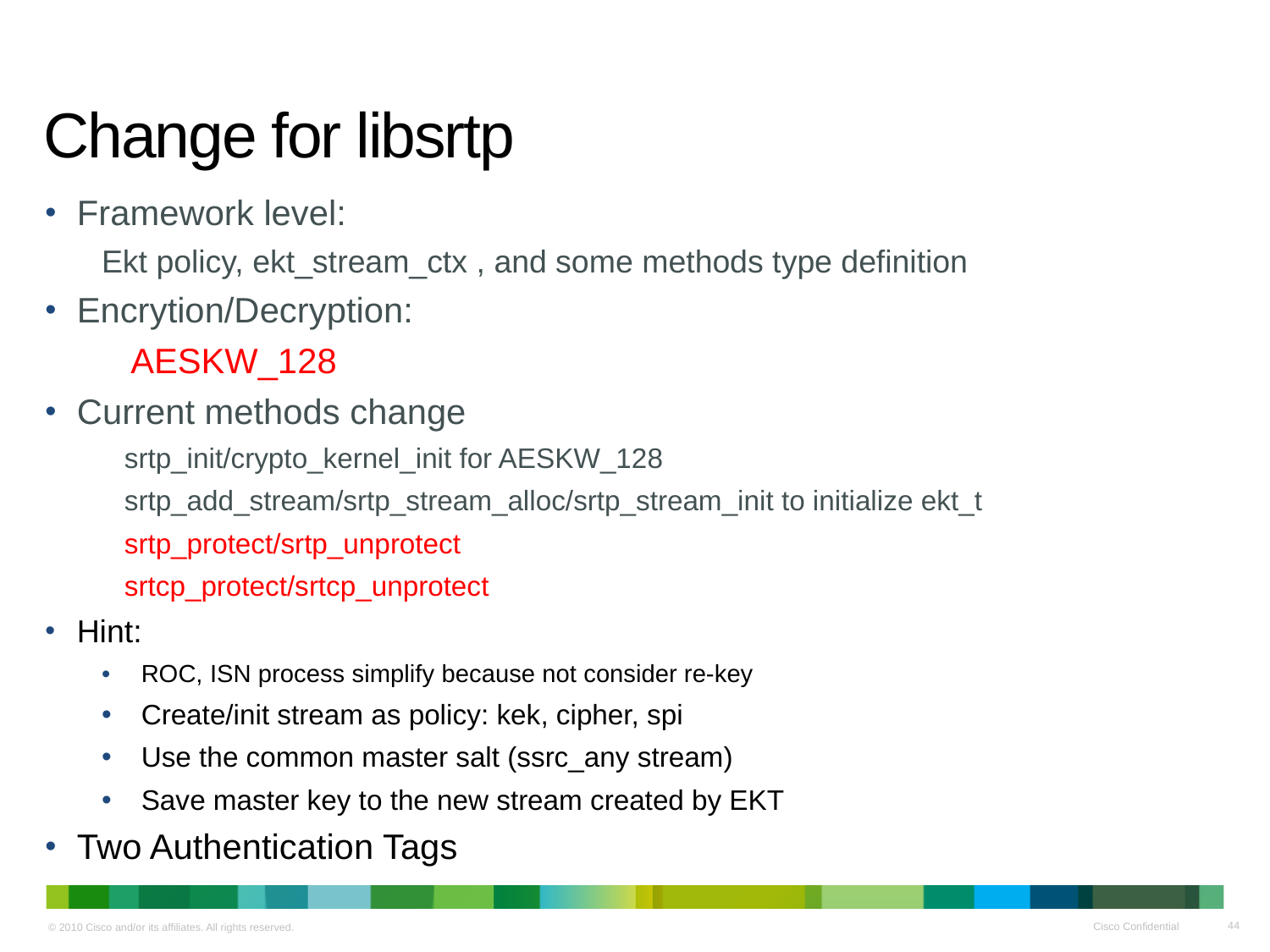

# Change for libsrtp
Framework level:
Ekt policy, ekt_stream_ctx , and some methods type definition
Encrytion/Decryption:
   AESKW_128
Current methods change
srtp_init/crypto_kernel_init for AESKW_128
srtp_add_stream/srtp_stream_alloc/srtp_stream_init to initialize ekt_t
srtp_protect/srtp_unprotect
srtcp_protect/srtcp_unprotect
Hint:
ROC, ISN process simplify because not consider re-key
Create/init stream as policy: kek, cipher, spi
Use the common master salt (ssrc_any stream)
Save master key to the new stream created by EKT
Two Authentication Tags